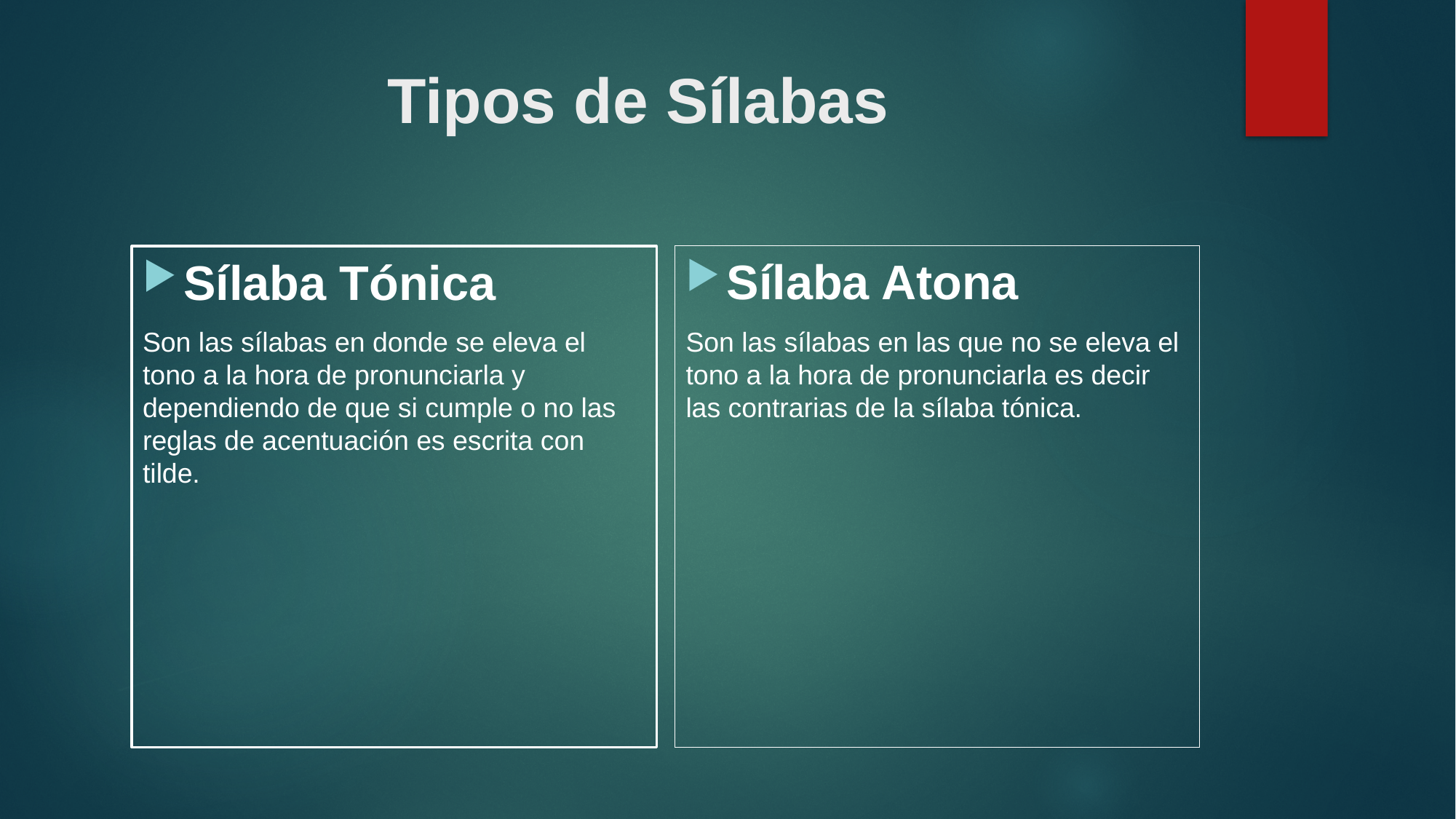

# Tipos de Sílabas
Sílaba Atona
Son las sílabas en las que no se eleva el tono a la hora de pronunciarla es decir las contrarias de la sílaba tónica.
Sílaba Tónica
Son las sílabas en donde se eleva el tono a la hora de pronunciarla y dependiendo de que si cumple o no las reglas de acentuación es escrita con tilde.